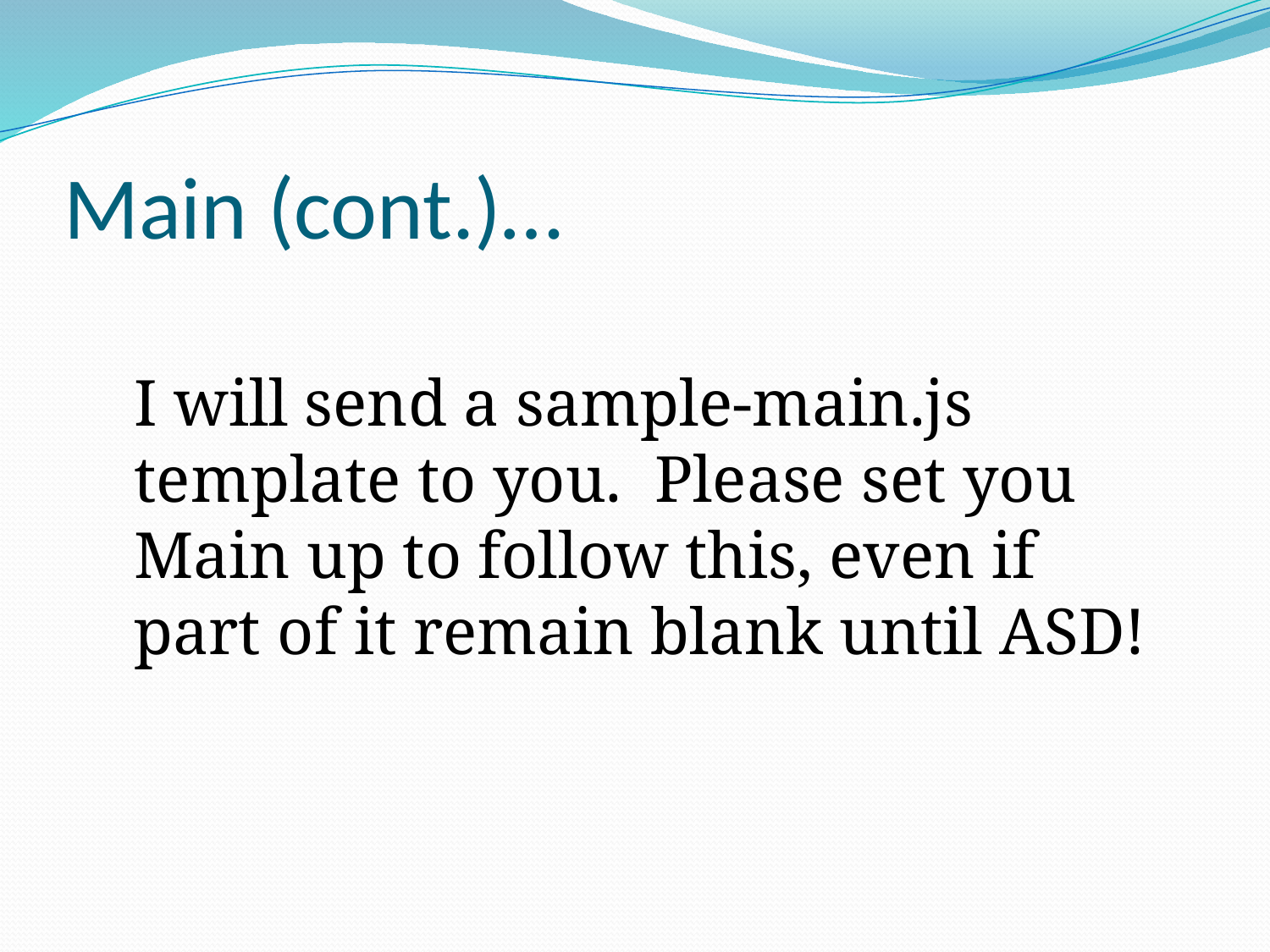

# Main (cont.)…
I will send a sample-main.js template to you.  Please set you Main up to follow this, even if part of it remain blank until ASD!